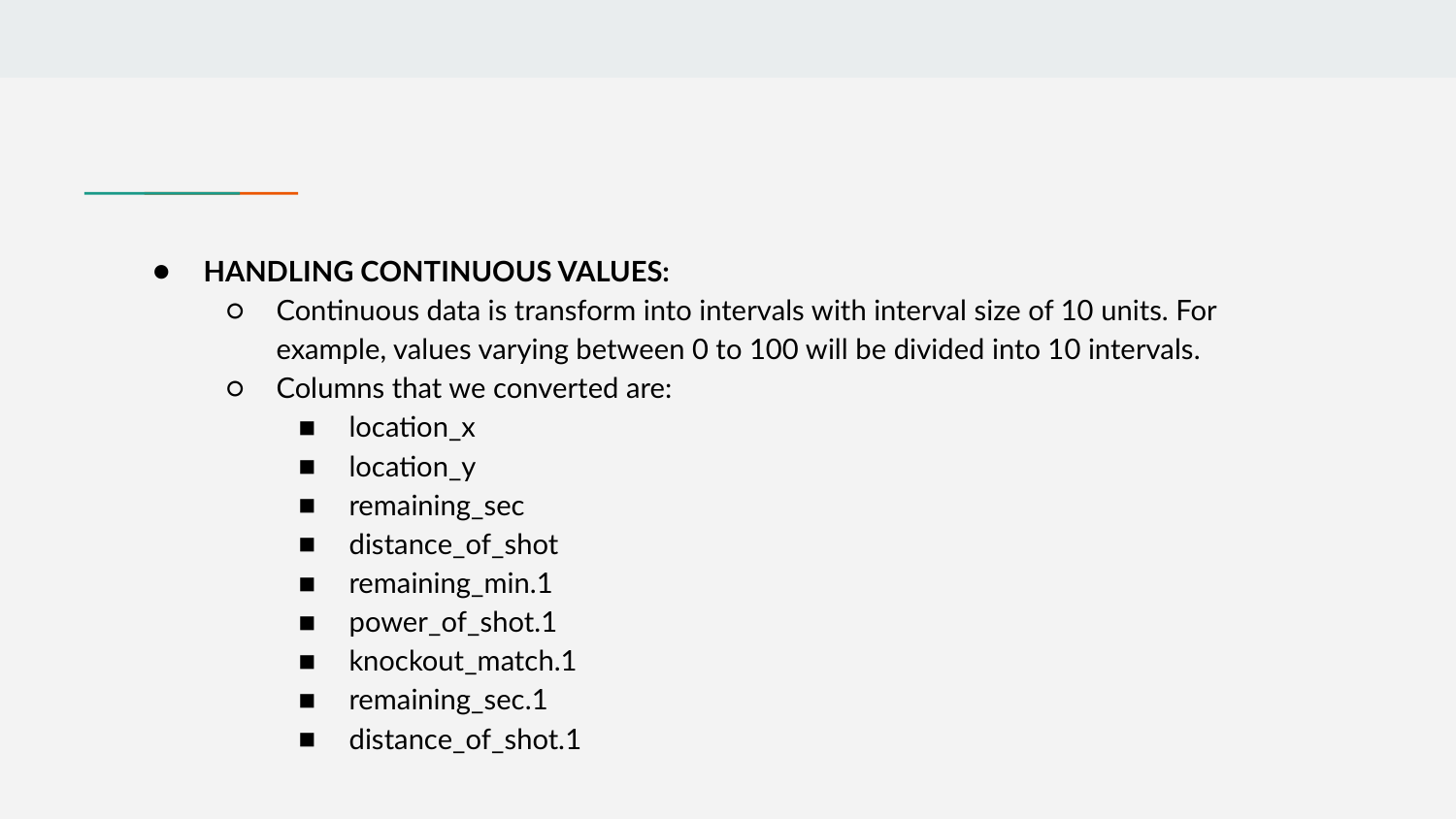

HANDLING CONTINUOUS VALUES:
Continuous data is transform into intervals with interval size of 10 units. For example, values varying between 0 to 100 will be divided into 10 intervals.
Columns that we converted are:
location_x
location_y
remaining_sec
distance_of_shot
remaining_min.1
power_of_shot.1
knockout_match.1
remaining_sec.1
distance_of_shot.1